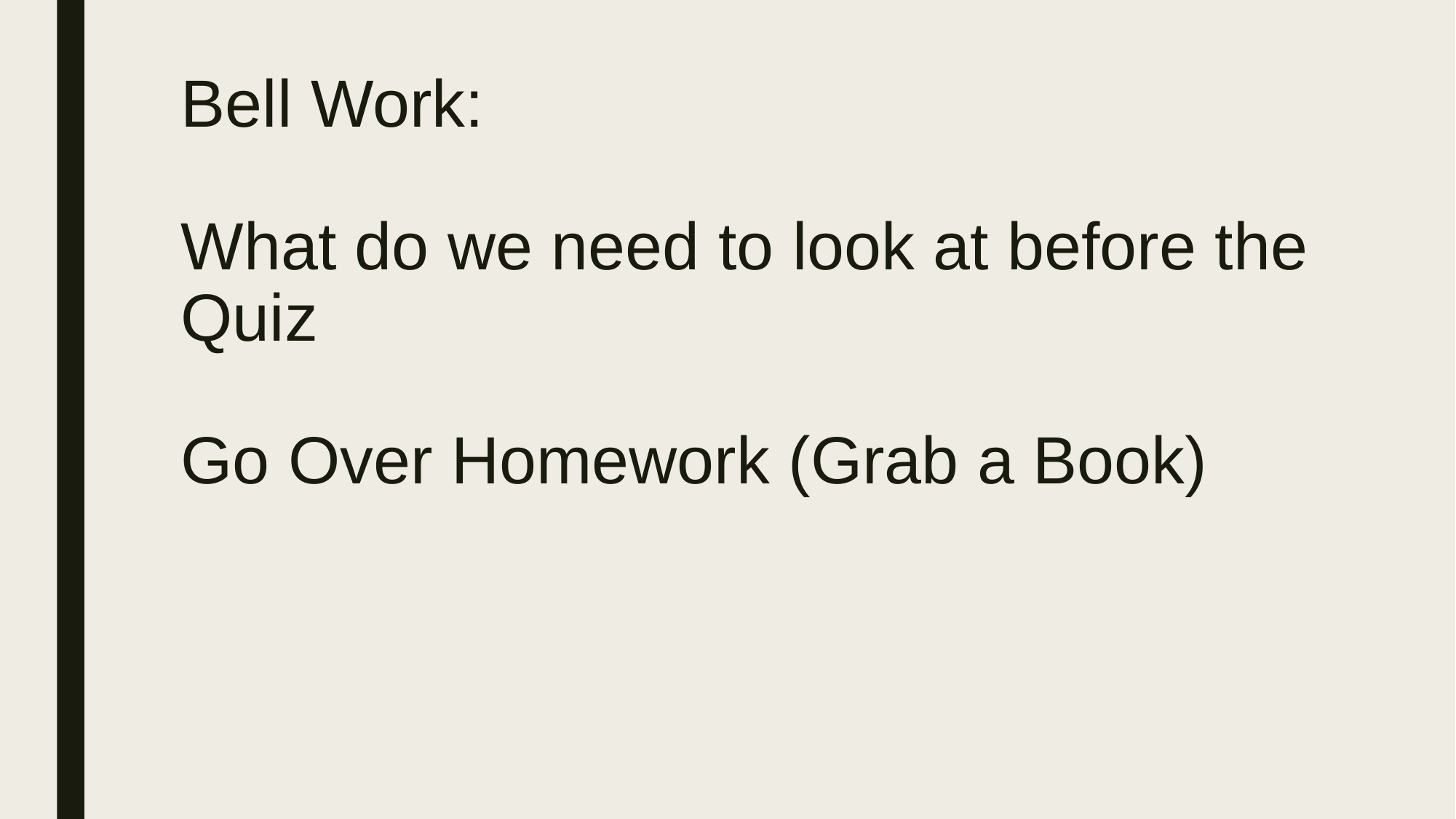

# Bell Work: What do we need to look at before the Quiz Go Over Homework (Grab a Book)